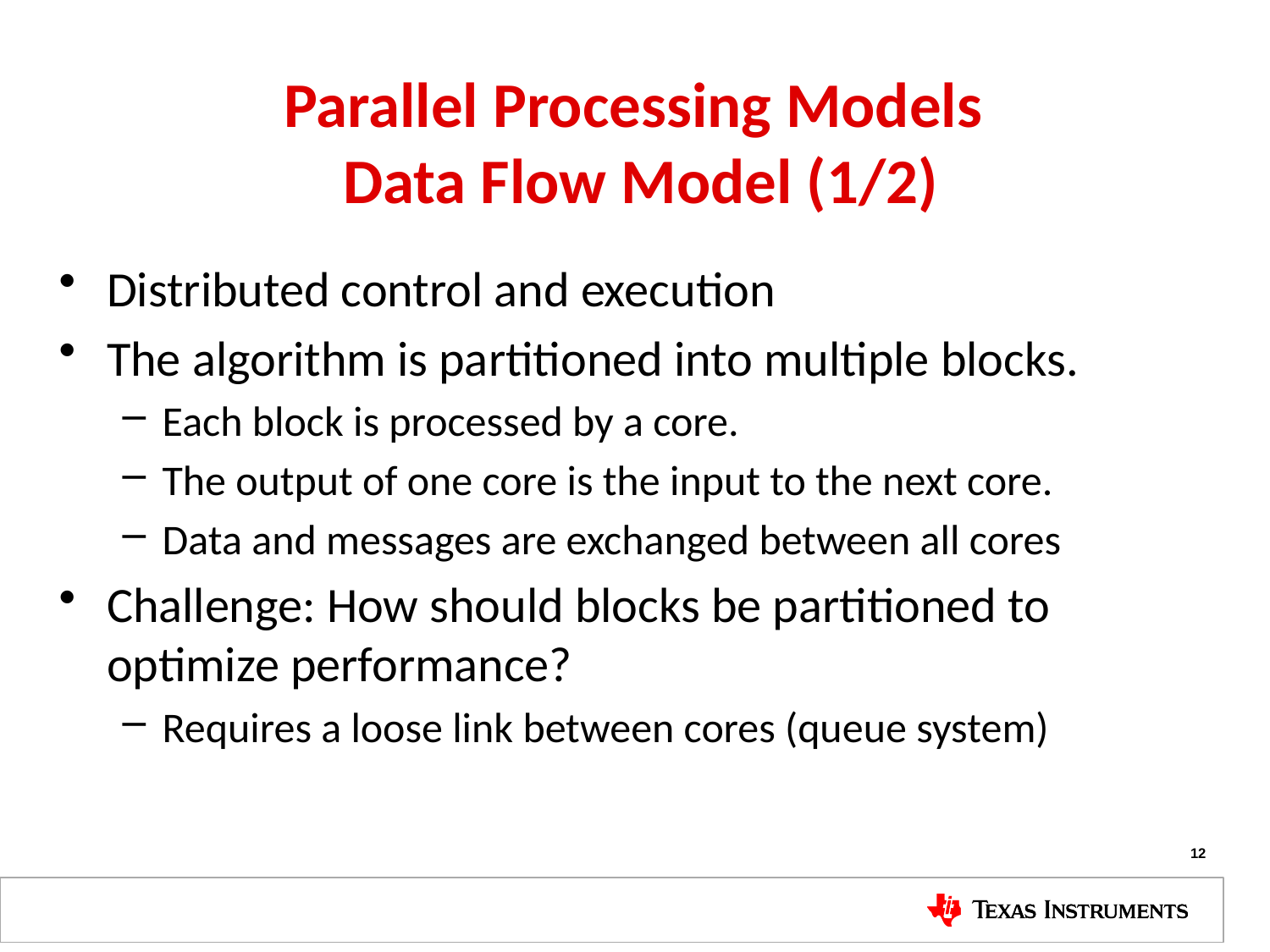

# Parallel Processing Models Data Flow Model (1/2)
Distributed control and execution
The algorithm is partitioned into multiple blocks.
Each block is processed by a core.
The output of one core is the input to the next core.
Data and messages are exchanged between all cores
Challenge: How should blocks be partitioned to optimize performance?
Requires a loose link between cores (queue system)

12